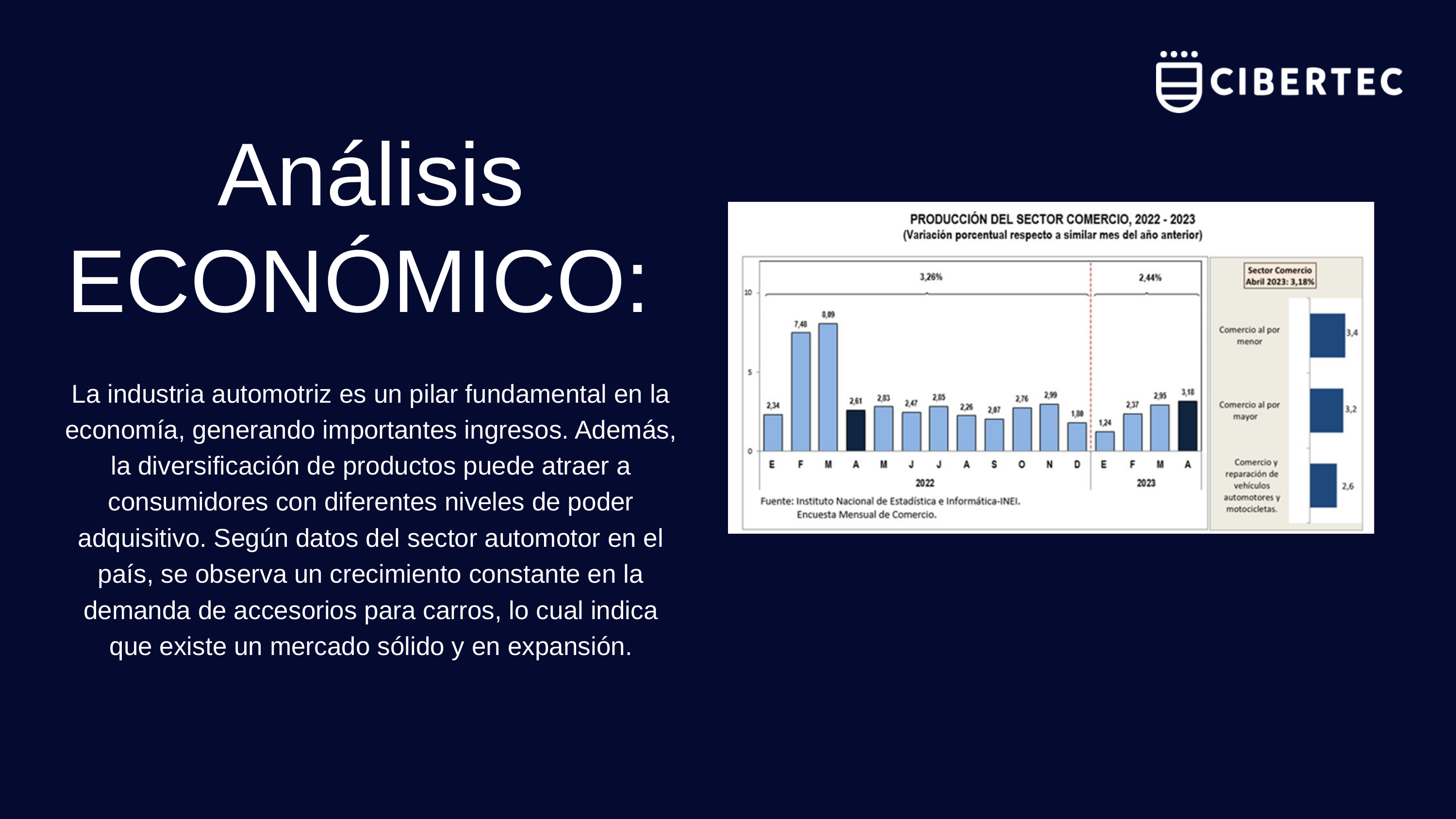

Análisis ECONÓMICO:
La industria automotriz es un pilar fundamental en la economía, generando importantes ingresos. Además, la diversificación de productos puede atraer a consumidores con diferentes niveles de poder adquisitivo. Según datos del sector automotor en el país, se observa un crecimiento constante en la demanda de accesorios para carros, lo cual indica que existe un mercado sólido y en expansión.